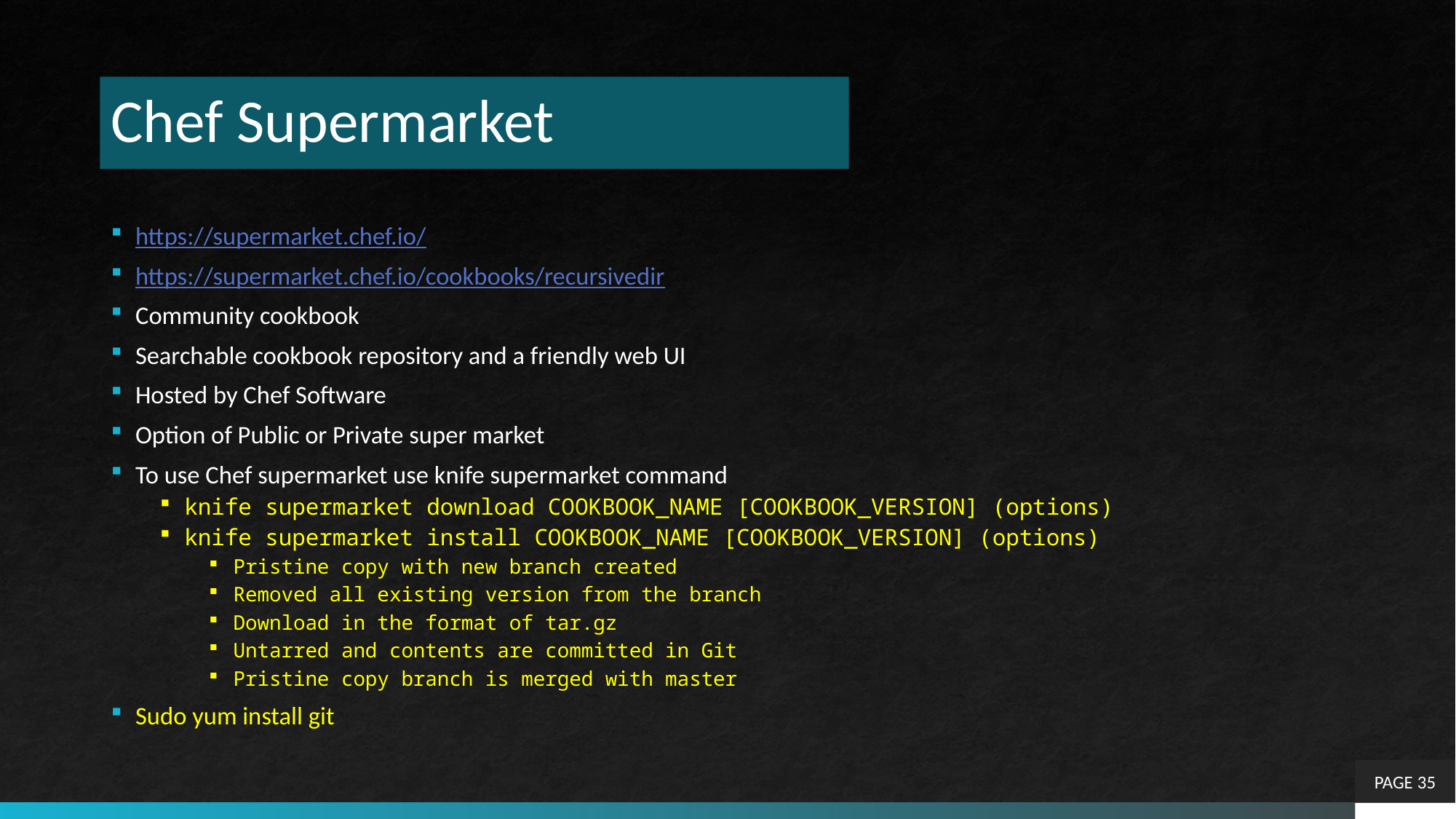

# Chef Supermarket
https://supermarket.chef.io/
https://supermarket.chef.io/cookbooks/recursivedir
Community cookbook
Searchable cookbook repository and a friendly web UI
Hosted by Chef Software
Option of Public or Private super market
To use Chef supermarket use knife supermarket command
knife supermarket download COOKBOOK_NAME [COOKBOOK_VERSION] (options)
knife supermarket install COOKBOOK_NAME [COOKBOOK_VERSION] (options)
Pristine copy with new branch created
Removed all existing version from the branch
Download in the format of tar.gz
Untarred and contents are committed in Git
Pristine copy branch is merged with master
Sudo yum install git

PAGE 35